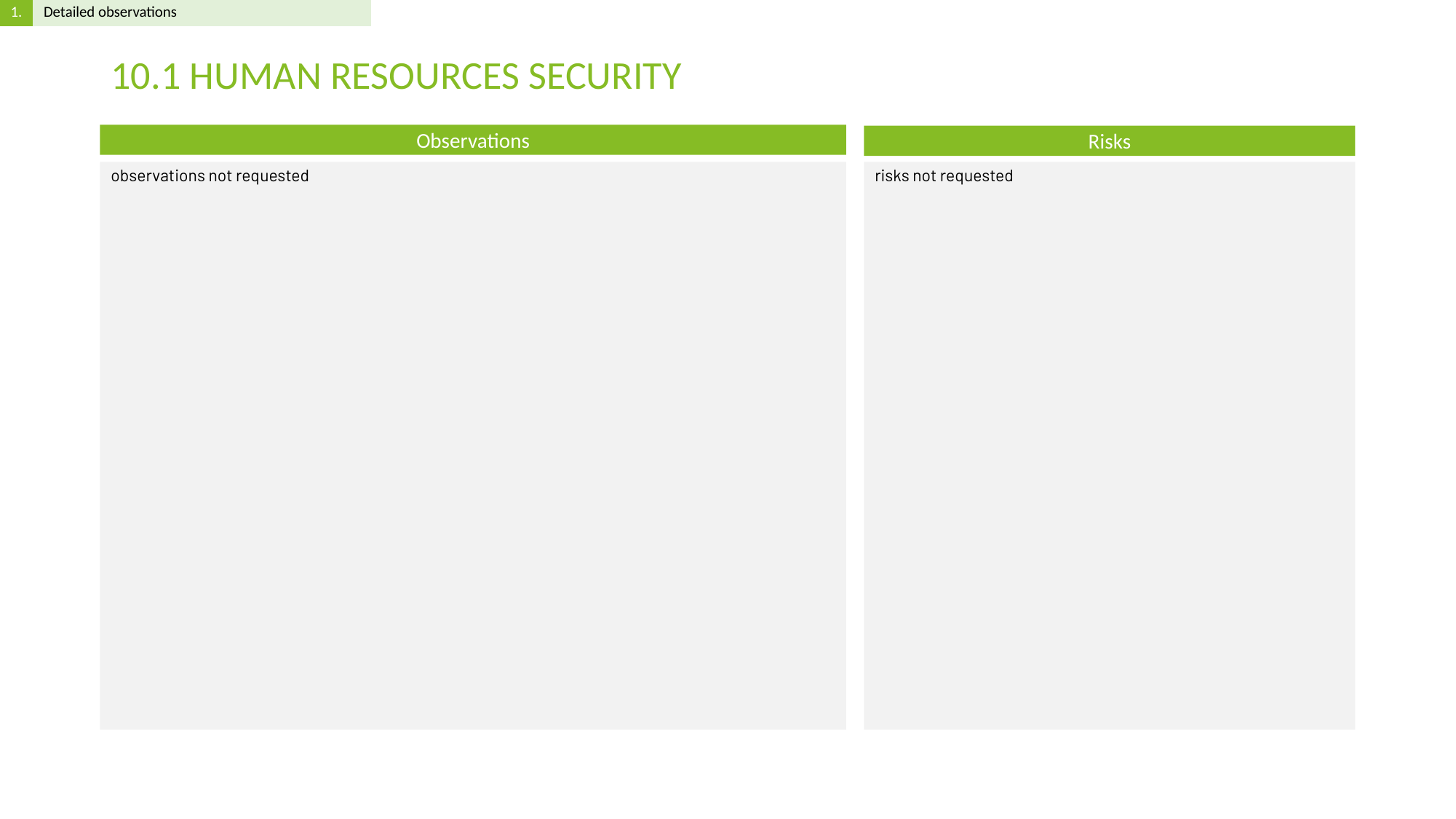

# 10.1 HUMAN RESOURCES SECURITY
observations not requested
risks not requested